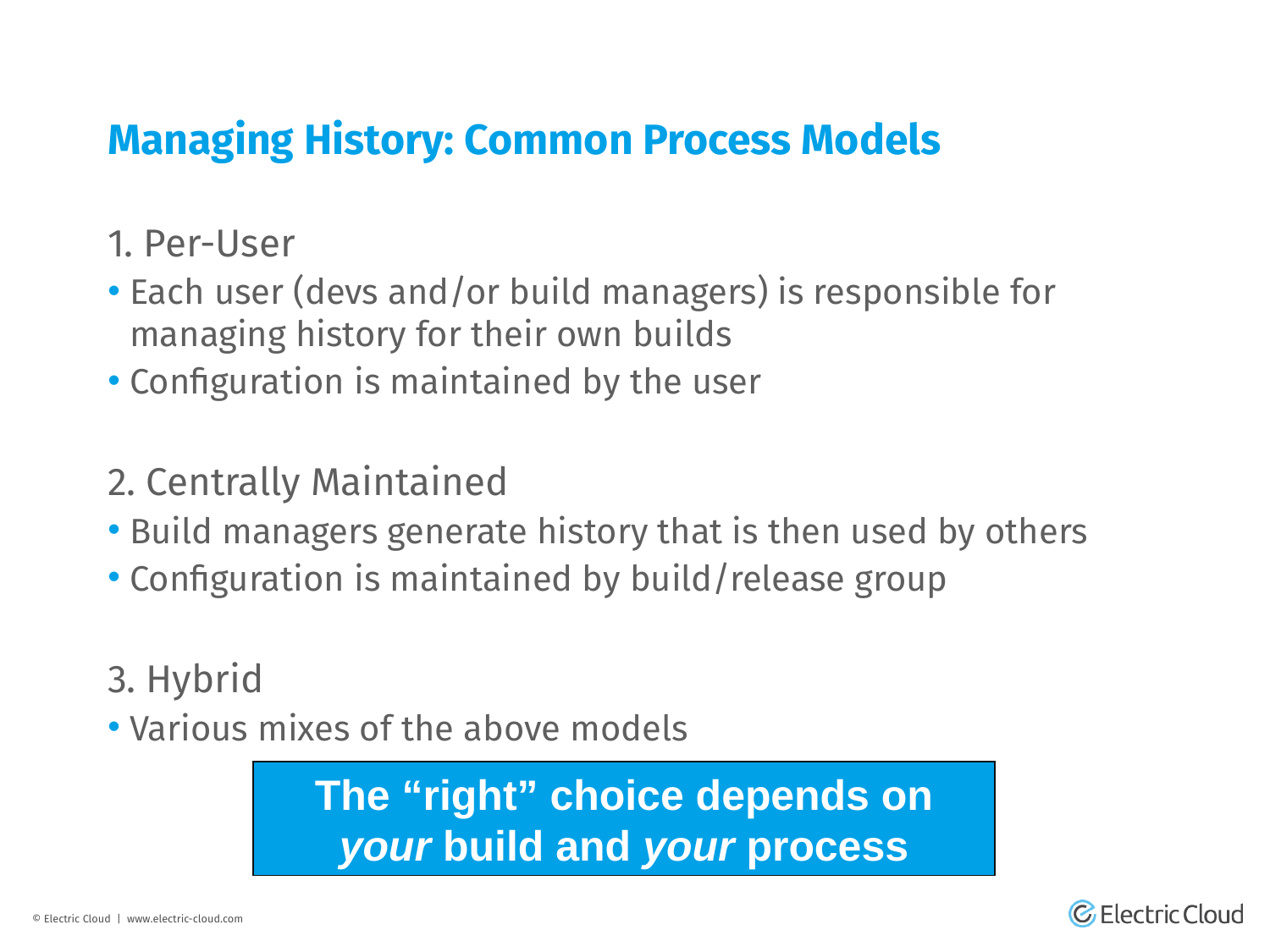

Managing History: Common Process Models
1. Per-User
Each user (devs and/or build managers) is responsible for managing history for their own builds
Configuration is maintained by the user

2. Centrally Maintained
Build managers generate history that is then used by others
Configuration is maintained by build/release group

3. Hybrid
Various mixes of the above models

The “right” choice depends on your build and your process